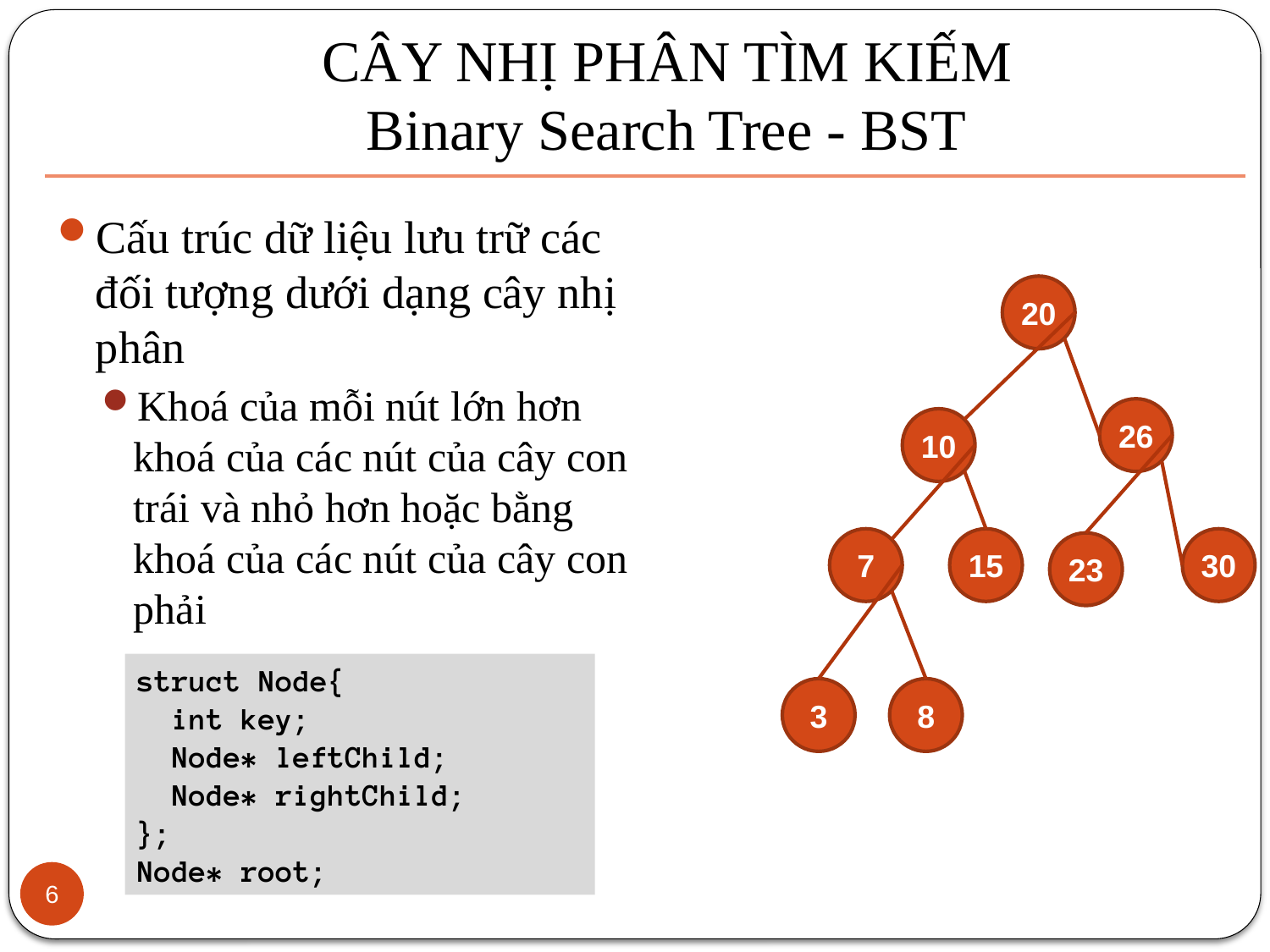

# CÂY NHỊ PHÂN TÌM KIẾM Binary Search Tree - BST
Cấu trúc dữ liệu lưu trữ các đối tượng dưới dạng cây nhị phân
Khoá của mỗi nút lớn hơn khoá của các nút của cây con trái và nhỏ hơn hoặc bằng khoá của các nút của cây con phải

20
26
10
30
15
7
23
struct Node{
  int key;
  Node* leftChild;
  Node* rightChild;
};
Node* root;
8
3
6